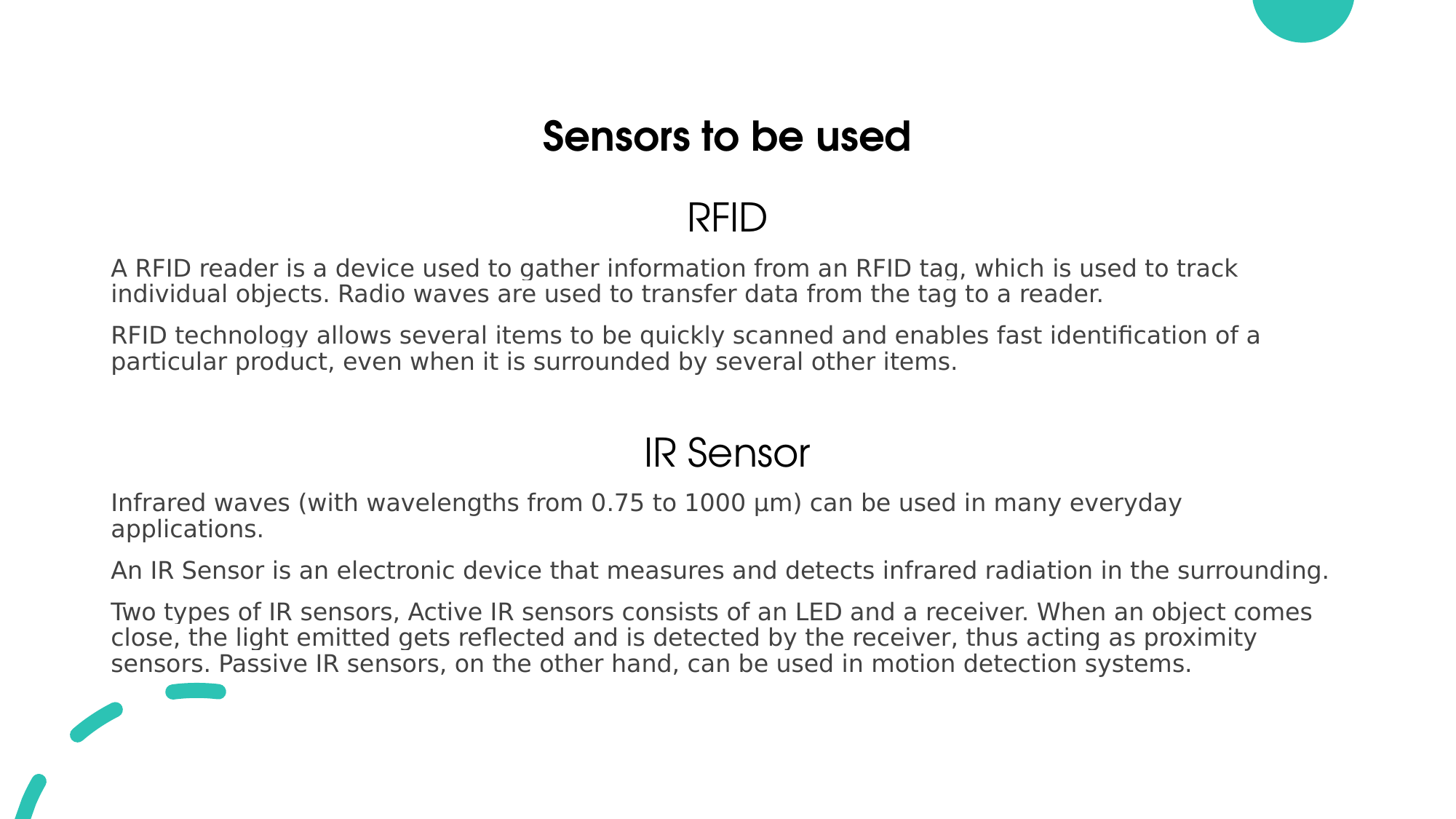

Sensors to be used
RFID
A RFID reader is a device used to gather information from an RFID tag, which is used to track individual objects. Radio waves are used to transfer data from the tag to a reader.
RFID technology allows several items to be quickly scanned and enables fast identification of a particular product, even when it is surrounded by several other items.
IR Sensor
Infrared waves (with wavelengths from 0.75 to 1000 µm) can be used in many everyday applications.
An IR Sensor is an electronic device that measures and detects infrared radiation in the surrounding.
Two types of IR sensors, Active IR sensors consists of an LED and a receiver. When an object comes close, the light emitted gets reflected and is detected by the receiver, thus acting as proximity sensors. Passive IR sensors, on the other hand, can be used in motion detection systems.